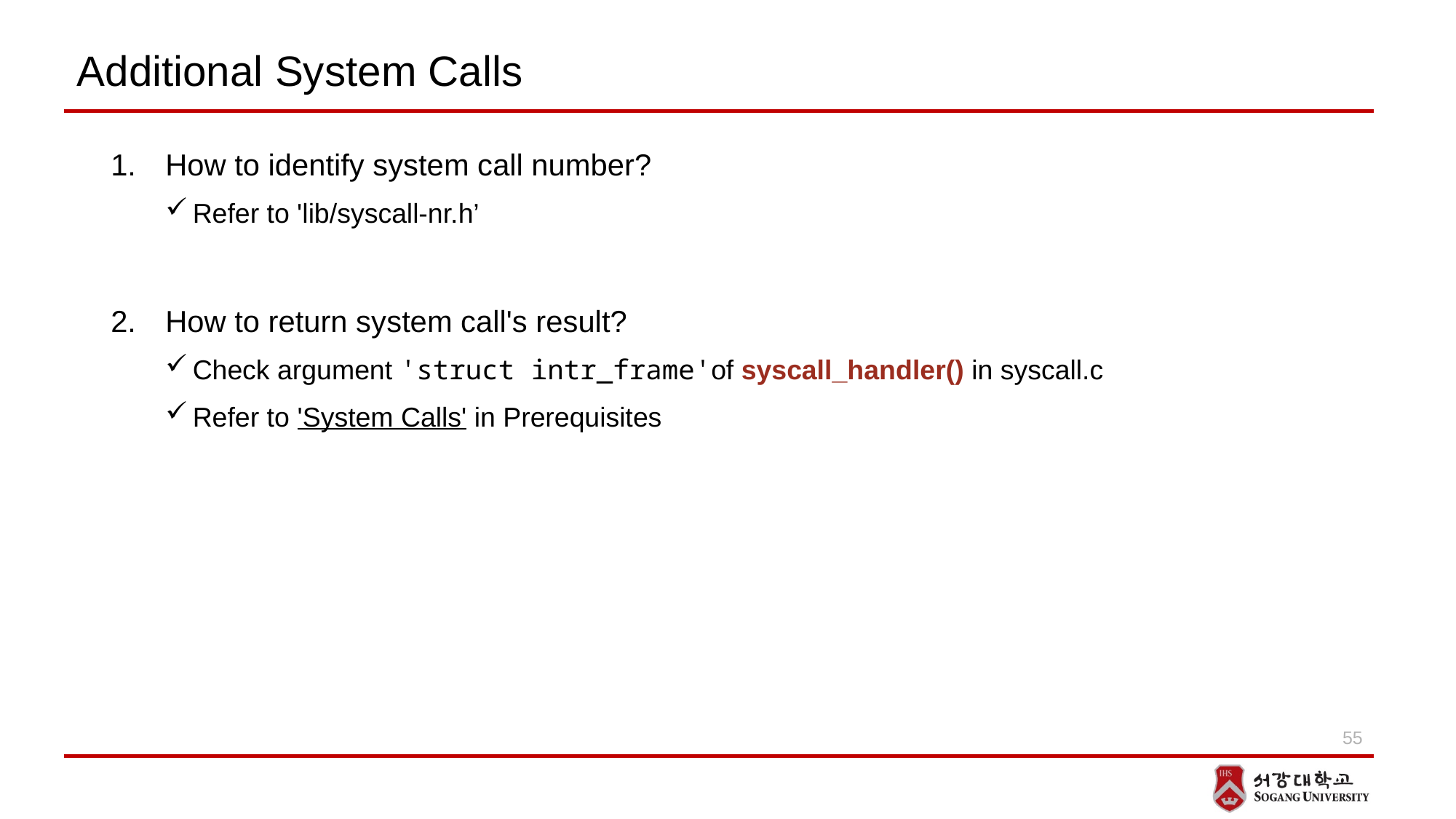

# Additional System Calls
How to identify system call number?
Refer to 'lib/syscall-nr.h’

How to return system call's result?
Check argument 'struct intr_frame'of syscall_handler() in syscall.c
Refer to 'System Calls' in Prerequisites
55